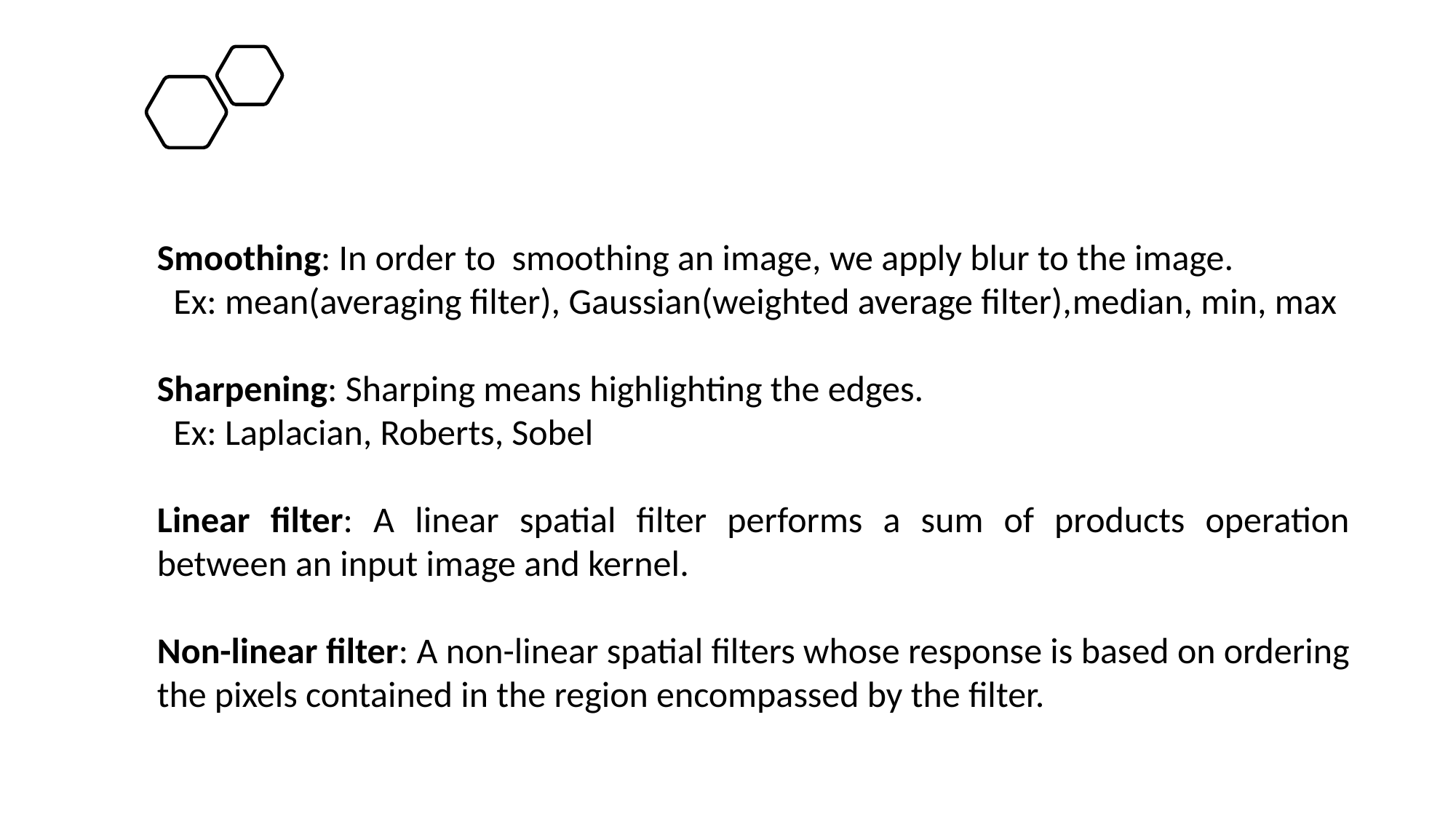

Smoothing: In order to  smoothing an image, we apply blur to the image.
  Ex: mean(averaging filter), Gaussian(weighted average filter),median, min, max

Sharpening: Sharping means highlighting the edges.
  Ex: Laplacian, Roberts, Sobel

Linear filter: A linear spatial filter performs a sum of products operation between an input image and kernel.

Non-linear filter: A non-linear spatial filters whose response is based on ordering the pixels contained in the region encompassed by the filter.